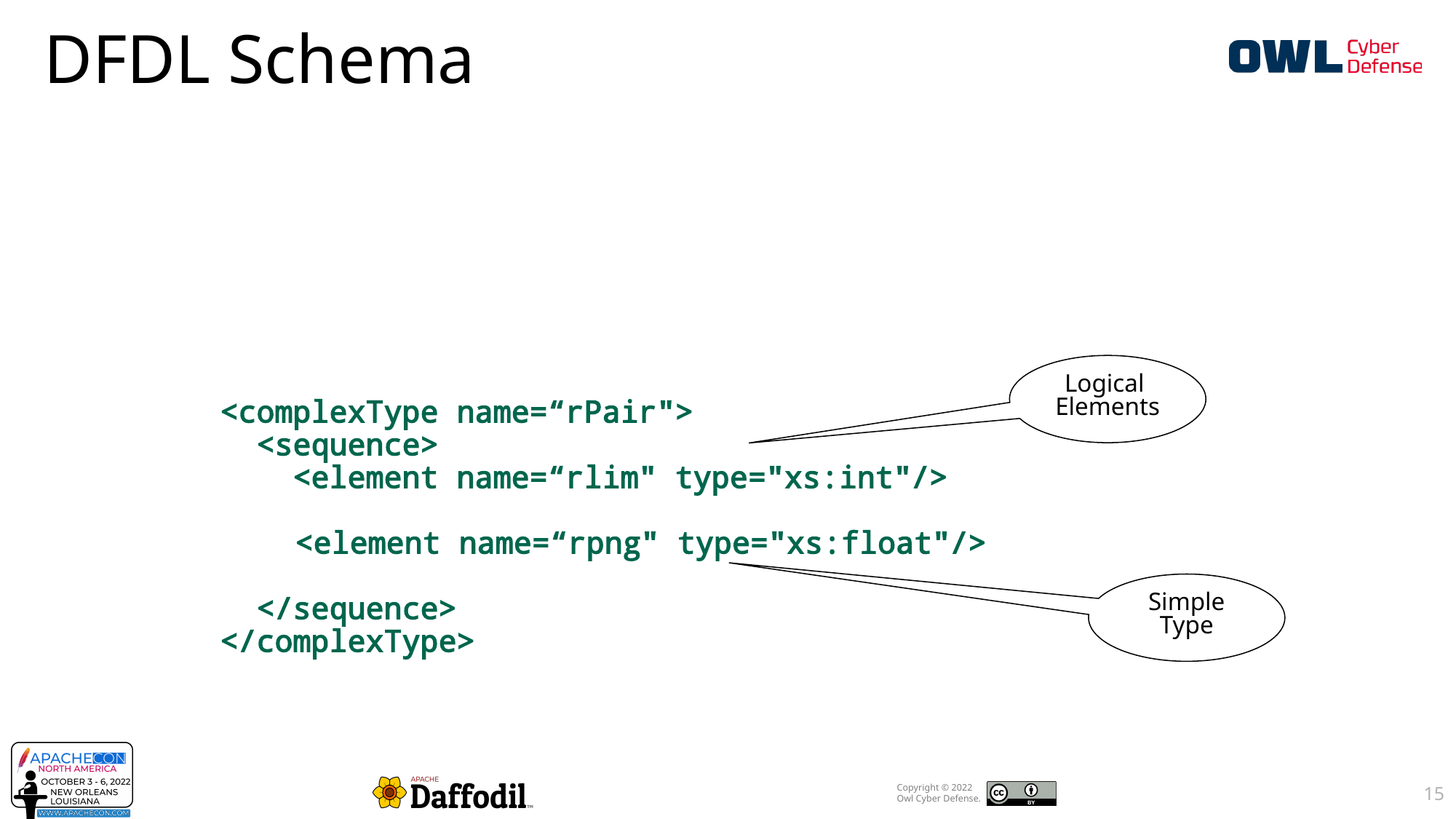

# DFDL Schema

<complexType name=“rPair">
  <sequence>
    <element name=“rlim" type="xs:int"/>

	   <element name=“rpng" type="xs:float"/>

  </sequence>
</complexType>
Logical
Elements
Simple Type
15